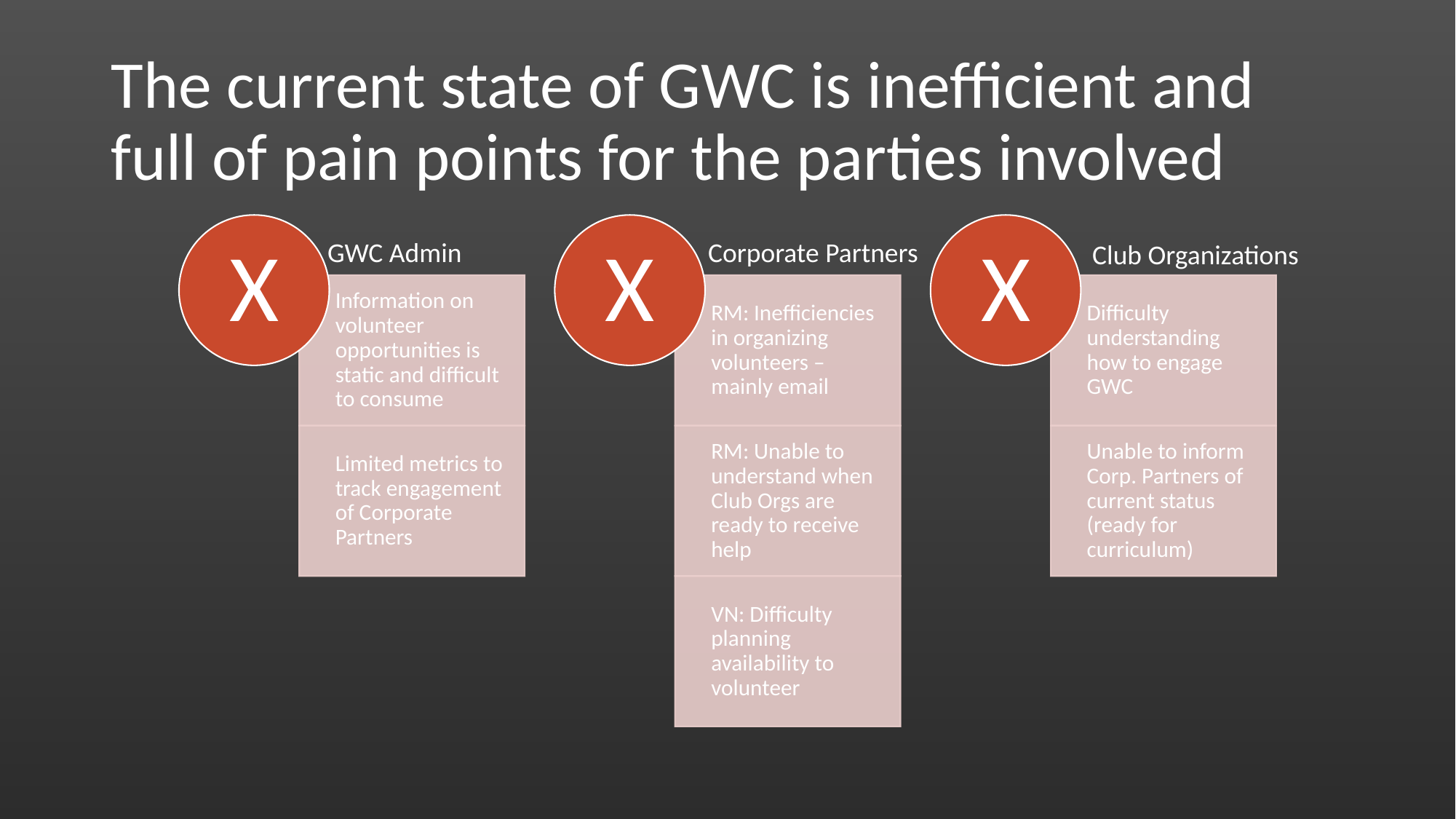

# The current state of GWC is inefficient and full of pain points for the parties involved
Information on volunteer opportunities is static and difficult to consume
Limited metrics to track engagement of Corporate Partners
X
RM: Inefficiencies in organizing volunteers – mainly email
RM: Unable to understand when Club Orgs are ready to receive help
VN: Difficulty planning availability to volunteer
X
Difficulty understanding how to engage GWC
Unable to inform Corp. Partners of current status (ready for curriculum)
X
GWC Admin
Corporate Partners
Club Organizations